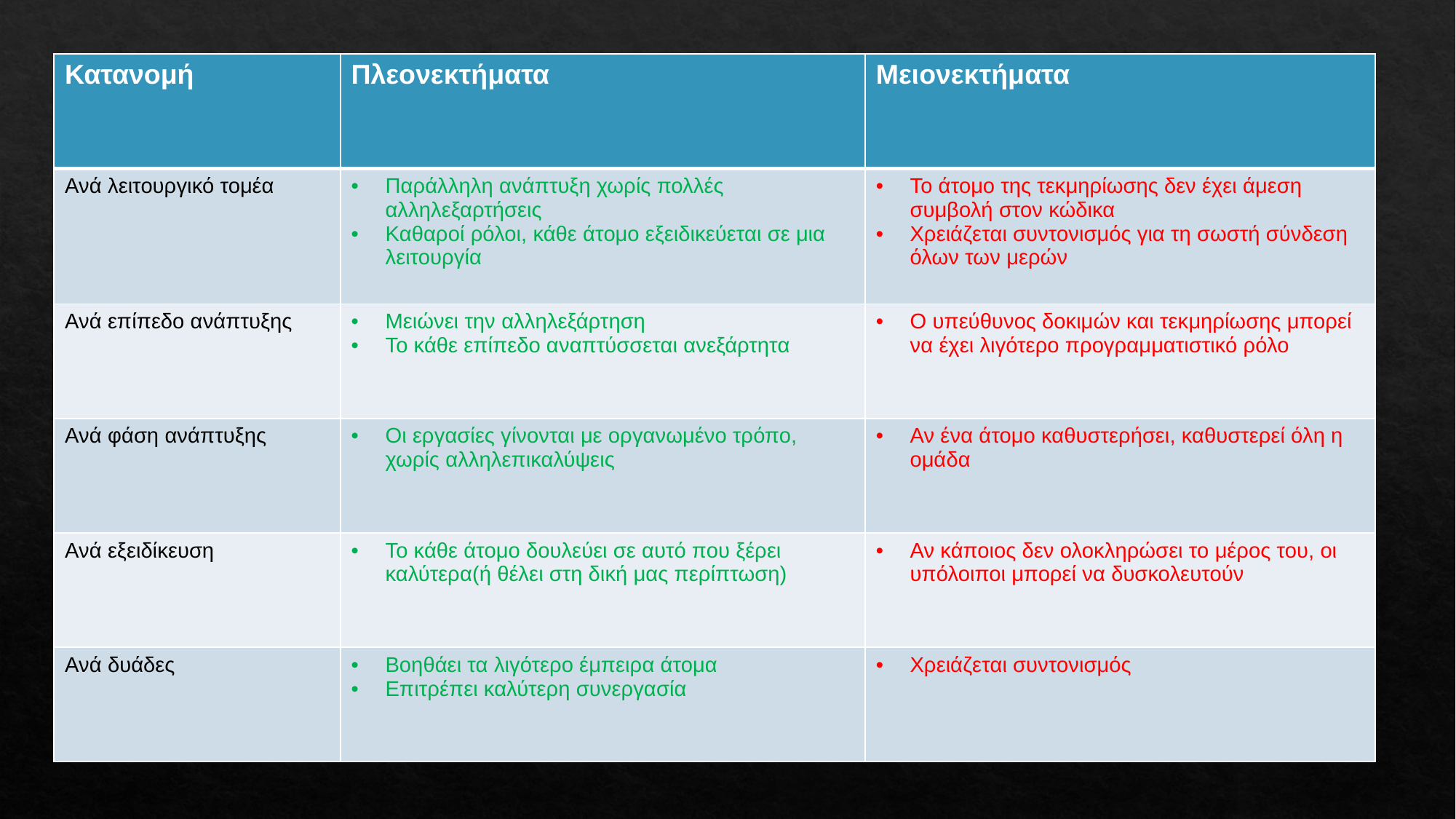

| Κατανομή | Πλεονεκτήματα | Μειονεκτήματα |
| --- | --- | --- |
| Ανά λειτουργικό τομέα | Παράλληλη ανάπτυξη χωρίς πολλές αλληλεξαρτήσεις Καθαροί ρόλοι, κάθε άτομο εξειδικεύεται σε μια λειτουργία | Το άτομο της τεκμηρίωσης δεν έχει άμεση συμβολή στον κώδικα Χρειάζεται συντονισμός για τη σωστή σύνδεση όλων των μερών |
| Ανά επίπεδο ανάπτυξης | Μειώνει την αλληλεξάρτηση Το κάθε επίπεδο αναπτύσσεται ανεξάρτητα | Ο υπεύθυνος δοκιμών και τεκμηρίωσης μπορεί να έχει λιγότερο προγραμματιστικό ρόλο |
| Ανά φάση ανάπτυξης | Οι εργασίες γίνονται με οργανωμένο τρόπο, χωρίς αλληλεπικαλύψεις | Αν ένα άτομο καθυστερήσει, καθυστερεί όλη η ομάδα |
| Ανά εξειδίκευση | Το κάθε άτομο δουλεύει σε αυτό που ξέρει καλύτερα(ή θέλει στη δική μας περίπτωση) | Αν κάποιος δεν ολοκληρώσει το μέρος του, οι υπόλοιποι μπορεί να δυσκολευτούν |
| Ανά δυάδες | Βοηθάει τα λιγότερο έμπειρα άτομα Επιτρέπει καλύτερη συνεργασία | Χρειάζεται συντονισμός |